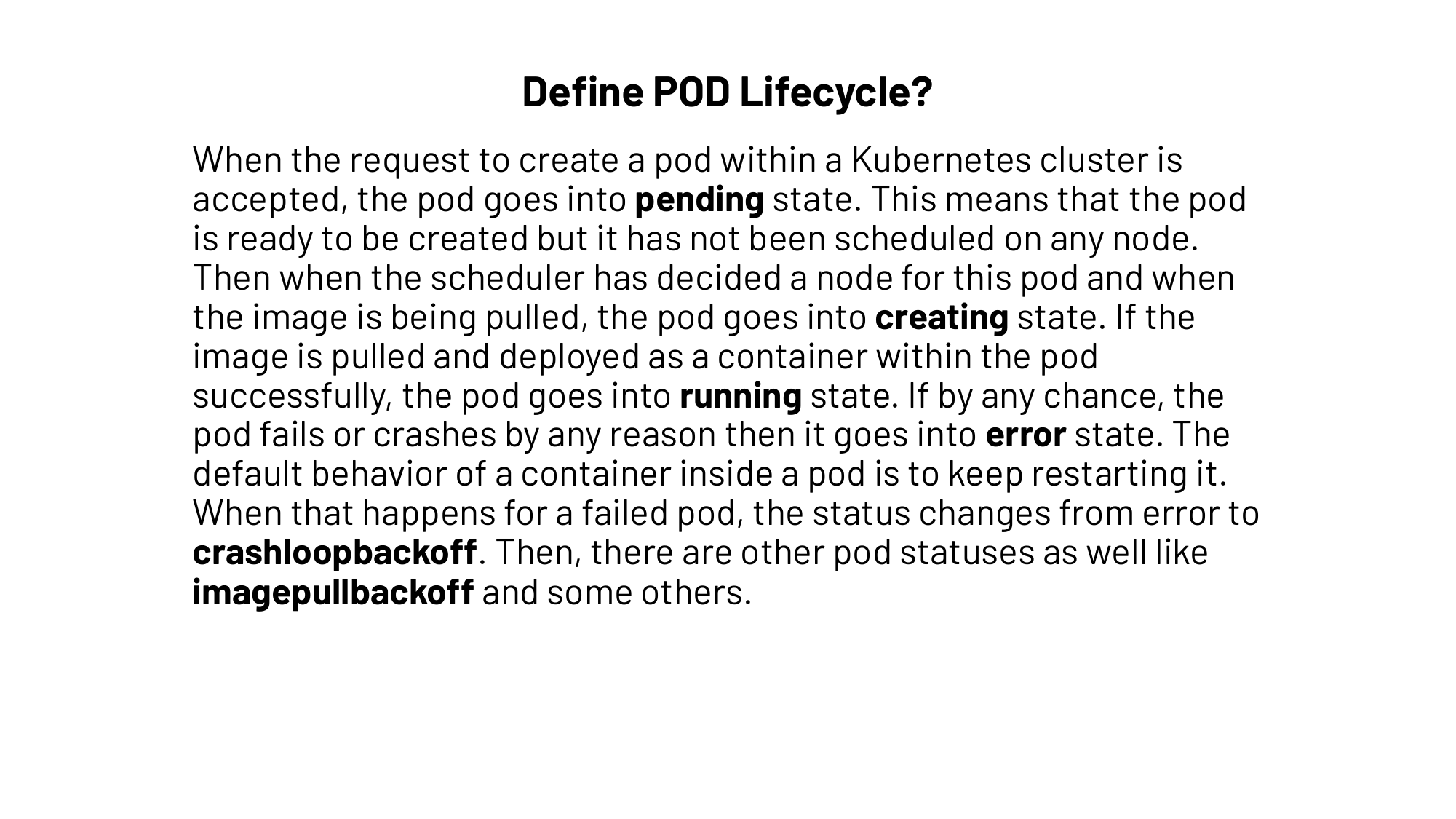

# Define POD Lifecycle?
When the request to create a pod within a Kubernetes cluster is accepted, the pod goes into pending state. This means that the pod is ready to be created but it has not been scheduled on any node. Then when the scheduler has decided a node for this pod and when the image is being pulled, the pod goes into creating state. If the image is pulled and deployed as a container within the pod successfully, the pod goes into running state. If by any chance, the pod fails or crashes by any reason then it goes into error state. The default behavior of a container inside a pod is to keep restarting it. When that happens for a failed pod, the status changes from error to crashloopbackoff. Then, there are other pod statuses as well like imagepullbackoff and some others.